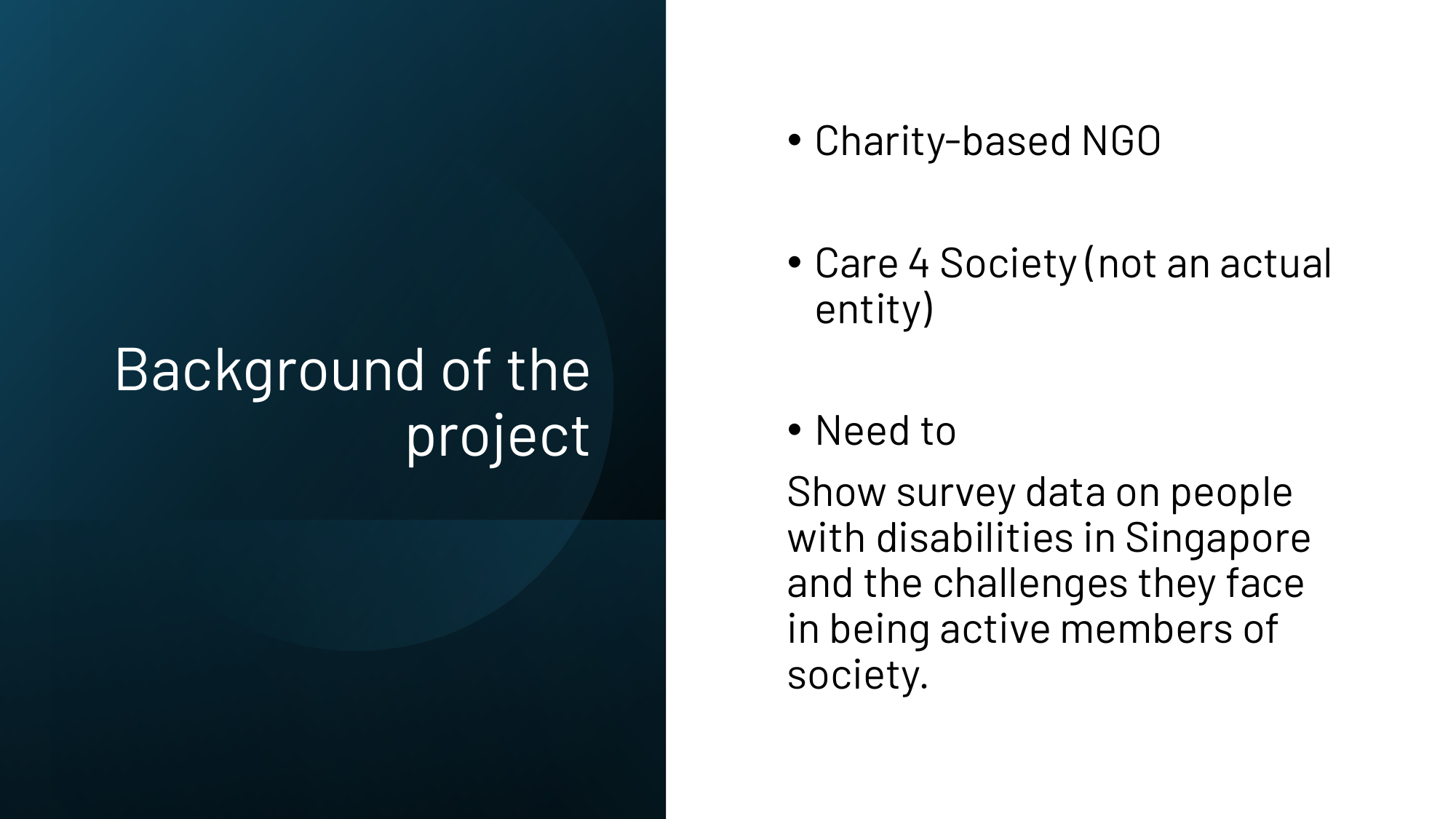

# Background of the project

Charity-based NGO

Care 4 Society (not an actual entity)

Need to
Show survey data on people with disabilities in Singapore and the challenges they face in being active members of society.